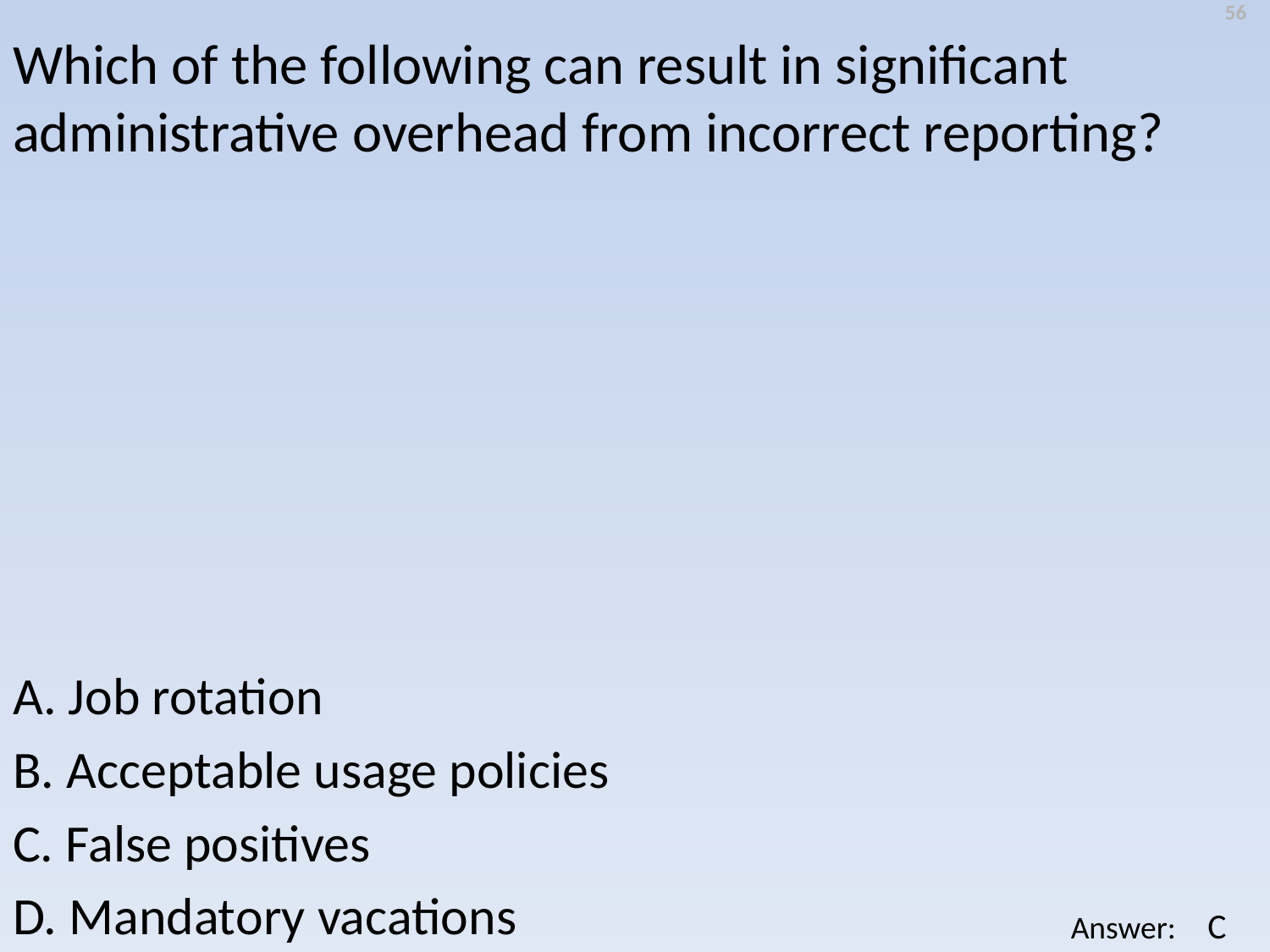

56
Which of the following can result in significant administrative overhead from incorrect reporting?
A. Job rotation
B. Acceptable usage policies
C. False positives
D. Mandatory vacations
C